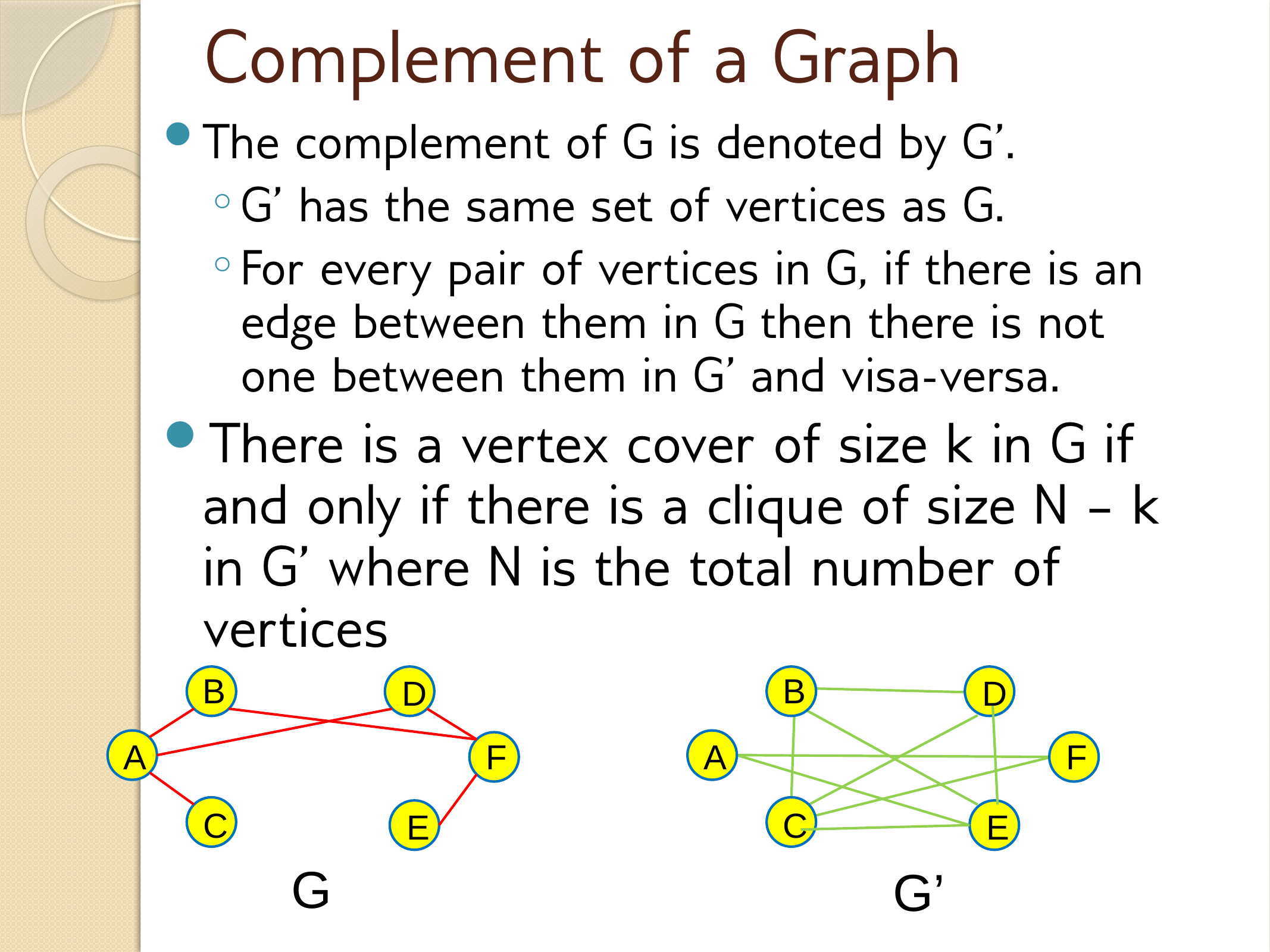

# Complement of a Graph
The complement of G is denoted by G’.
G’ has the same set of vertices as G.
For every pair of vertices in G, if there is an edge between them in G then there is not one between them in G’ and visa-versa.
There is a vertex cover of size k in G if and only if there is a clique of size N – k  in G’ where N is the total number of vertices

B
B

D
D
A
F
A
F

C
C

E
E

G
G’